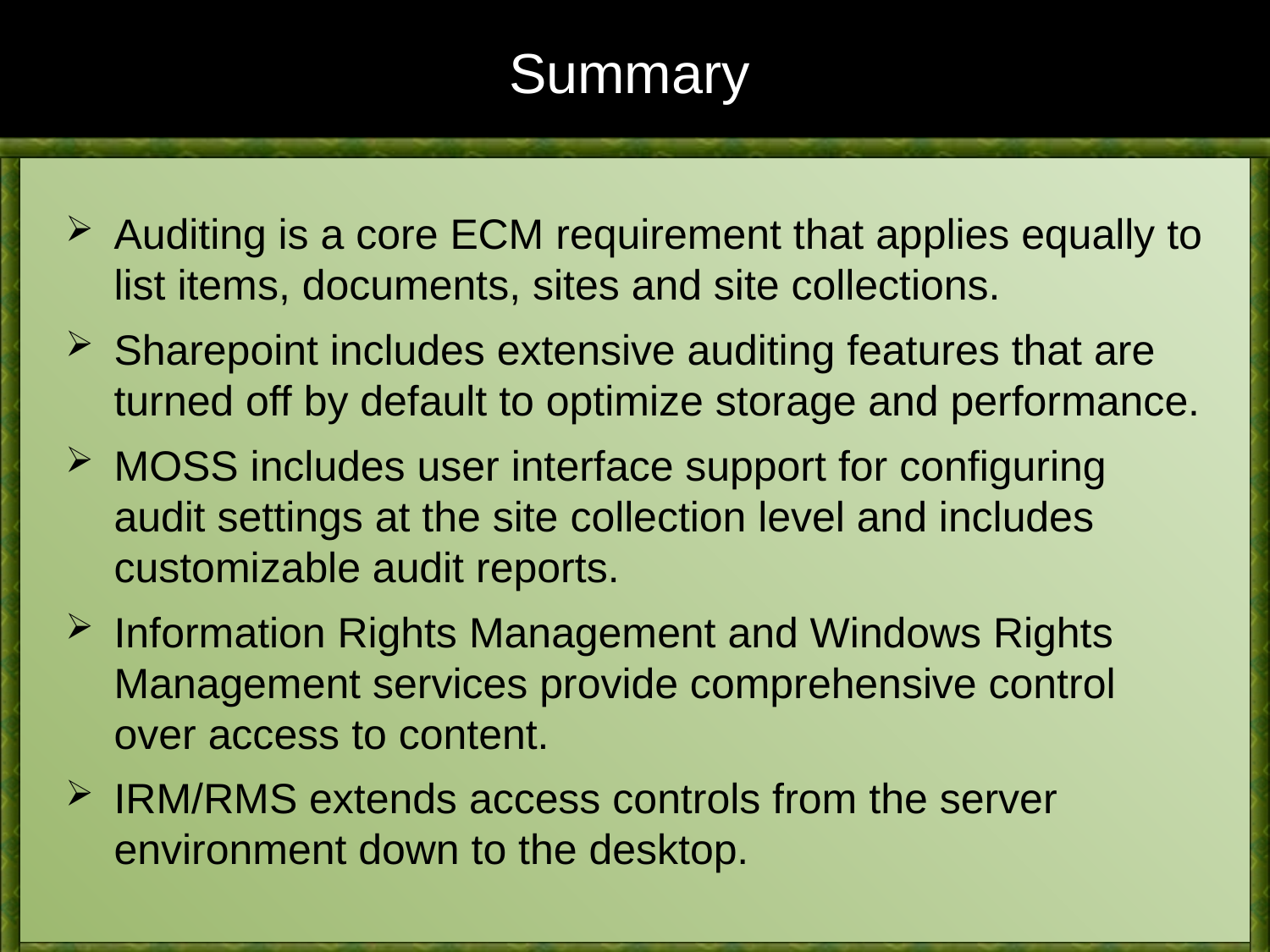

# Summary
Auditing is a core ECM requirement that applies equally to list items, documents, sites and site collections.
Sharepoint includes extensive auditing features that are turned off by default to optimize storage and performance.
MOSS includes user interface support for configuring audit settings at the site collection level and includes customizable audit reports.
Information Rights Management and Windows Rights Management services provide comprehensive control over access to content.
IRM/RMS extends access controls from the server environment down to the desktop.